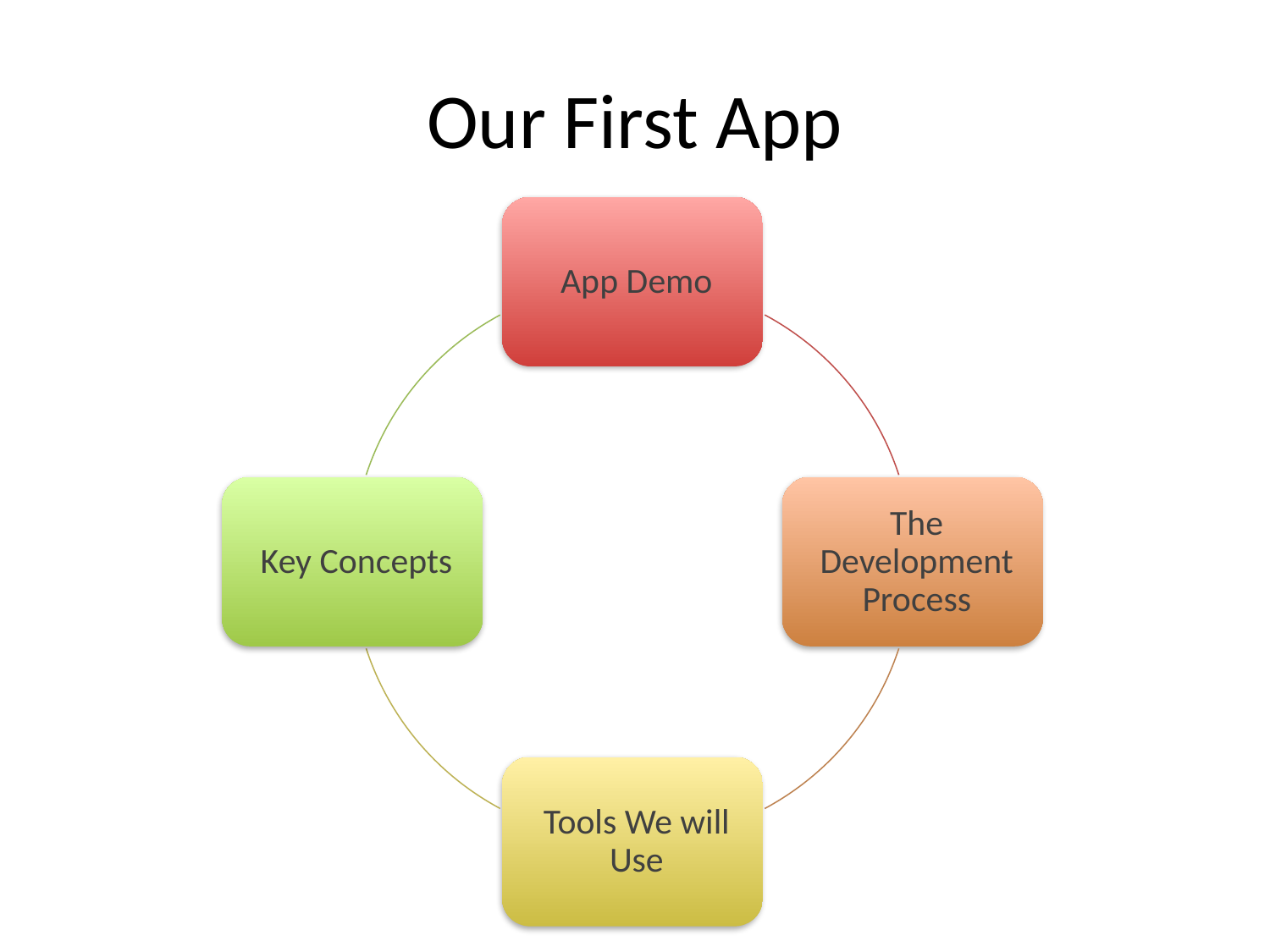

# Our First App
App Demo
The Development Process
Tools We will Use
Key Concepts